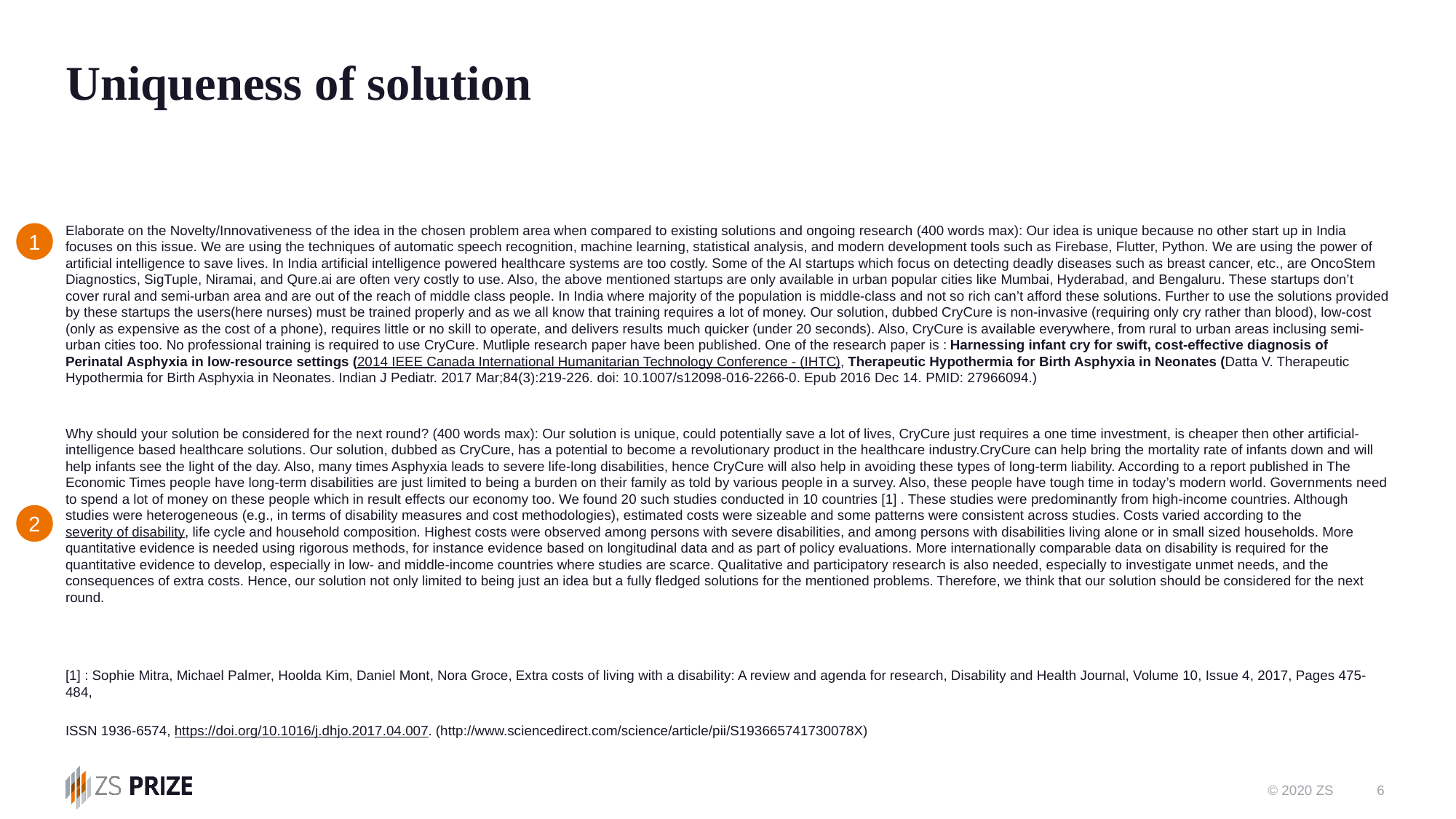

# Uniqueness of solution
Elaborate on the Novelty/Innovativeness of the idea in the chosen problem area when compared to existing solutions and ongoing research (400 words max): Our idea is unique because no other start up in India focuses on this issue. We are using the techniques of automatic speech recognition, machine learning, statistical analysis, and modern development tools such as Firebase, Flutter, Python. We are using the power of artificial intelligence to save lives. In India artificial intelligence powered healthcare systems are too costly. Some of the AI startups which focus on detecting deadly diseases such as breast cancer, etc., are OncoStem Diagnostics, SigTuple, Niramai, and Qure.ai are often very costly to use. Also, the above mentioned startups are only available in urban popular cities like Mumbai, Hyderabad, and Bengaluru. These startups don’t cover rural and semi-urban area and are out of the reach of middle class people. In India where majority of the population is middle-class and not so rich can’t afford these solutions. Further to use the solutions provided by these startups the users(here nurses) must be trained properly and as we all know that training requires a lot of money. Our solution, dubbed CryCure is non-invasive (requiring only cry rather than blood), low-cost (only as expensive as the cost of a phone), requires little or no skill to operate, and delivers results much quicker (under 20 seconds). Also, CryCure is available everywhere, from rural to urban areas inclusing semi-urban cities too. No professional training is required to use CryCure. Mutliple research paper have been published. One of the research paper is : Harnessing infant cry for swift, cost-effective diagnosis of Perinatal Asphyxia in low-resource settings (2014 IEEE Canada International Humanitarian Technology Conference - (IHTC), Therapeutic Hypothermia for Birth Asphyxia in Neonates (Datta V. Therapeutic Hypothermia for Birth Asphyxia in Neonates. Indian J Pediatr. 2017 Mar;84(3):219-226. doi: 10.1007/s12098-016-2266-0. Epub 2016 Dec 14. PMID: 27966094.)
Why should your solution be considered for the next round? (400 words max): Our solution is unique, could potentially save a lot of lives, CryCure just requires a one time investment, is cheaper then other artificial-intelligence based healthcare solutions. Our solution, dubbed as CryCure, has a potential to become a revolutionary product in the healthcare industry.CryCure can help bring the mortality rate of infants down and will help infants see the light of the day. Also, many times Asphyxia leads to severe life-long disabilities, hence CryCure will also help in avoiding these types of long-term liability. According to a report published in The Economic Times people have long-term disabilities are just limited to being a burden on their family as told by various people in a survey. Also, these people have tough time in today’s modern world. Governments need to spend a lot of money on these people which in result effects our economy too. We found 20 such studies conducted in 10 countries [1] . These studies were predominantly from high-income countries. Although studies were heterogeneous (e.g., in terms of disability measures and cost methodologies), estimated costs were sizeable and some patterns were consistent across studies. Costs varied according to the severity of disability, life cycle and household composition. Highest costs were observed among persons with severe disabilities, and among persons with disabilities living alone or in small sized households. More quantitative evidence is needed using rigorous methods, for instance evidence based on longitudinal data and as part of policy evaluations. More internationally comparable data on disability is required for the quantitative evidence to develop, especially in low- and middle-income countries where studies are scarce. Qualitative and participatory research is also needed, especially to investigate unmet needs, and the consequences of extra costs. Hence, our solution not only limited to being just an idea but a fully fledged solutions for the mentioned problems. Therefore, we think that our solution should be considered for the next round.

[1] : Sophie Mitra, Michael Palmer, Hoolda Kim, Daniel Mont, Nora Groce, Extra costs of living with a disability: A review and agenda for research, Disability and Health Journal, Volume 10, Issue 4, 2017, Pages 475-484,
ISSN 1936-6574, https://doi.org/10.1016/j.dhjo.2017.04.007. (http://www.sciencedirect.com/science/article/pii/S193665741730078X)
1
2